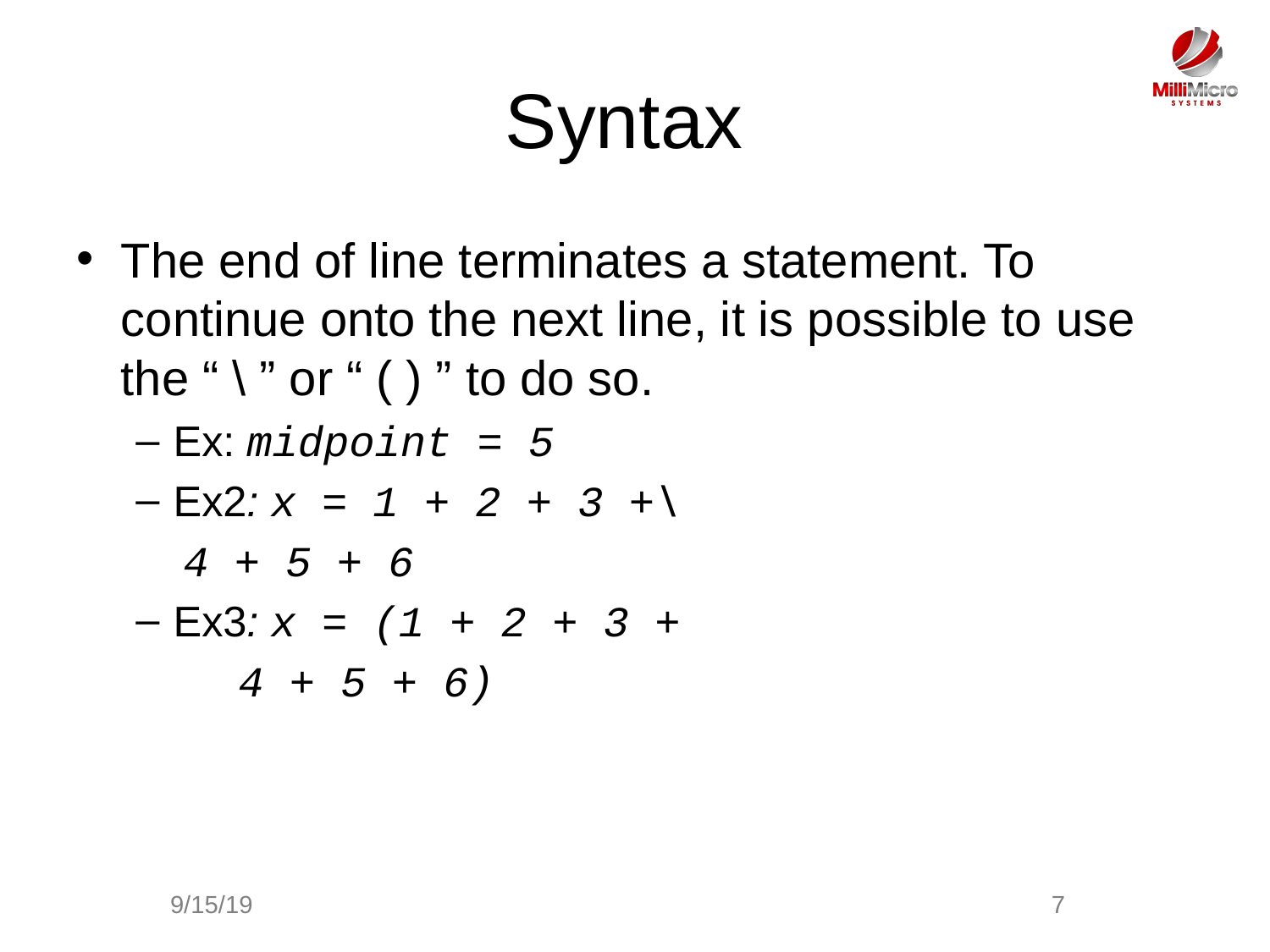

# Syntax
The end of line terminates a statement. To continue onto the next line, it is possible to use the “ \ ” or “ ( ) ” to do so.
Ex: midpoint = 5
Ex2: x = 1 + 2 + 3 +\
		    4 + 5 + 6
Ex3: x = (1 + 2 + 3 +
		    4 + 5 + 6)

9/15/19
7